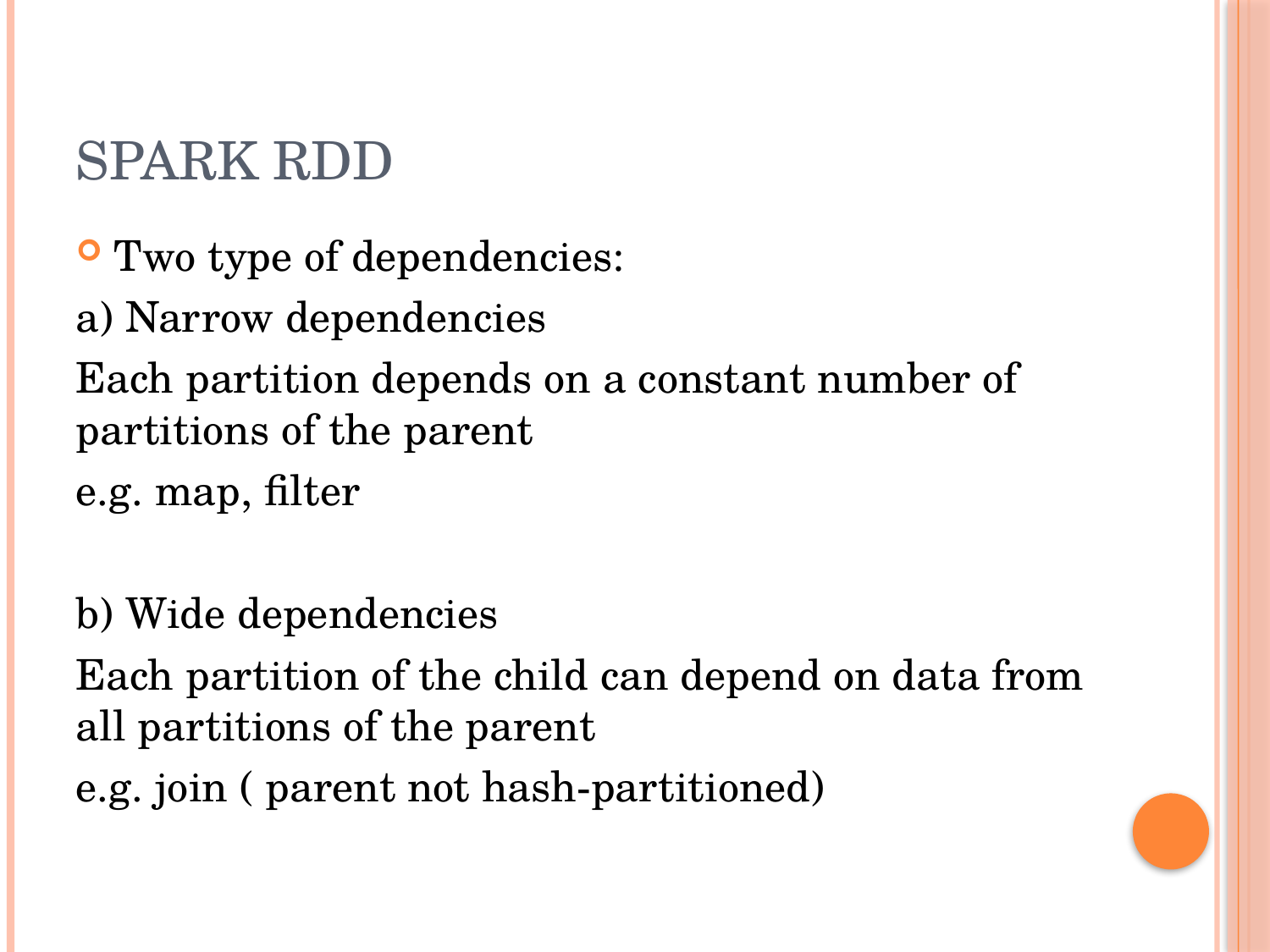

# Spark rdd
Two type of dependencies:
a) Narrow dependencies
Each partition depends on a constant number of partitions of the parent
e.g. map, filter

b) Wide dependencies
Each partition of the child can depend on data from all partitions of the parent
e.g. join ( parent not hash-partitioned)